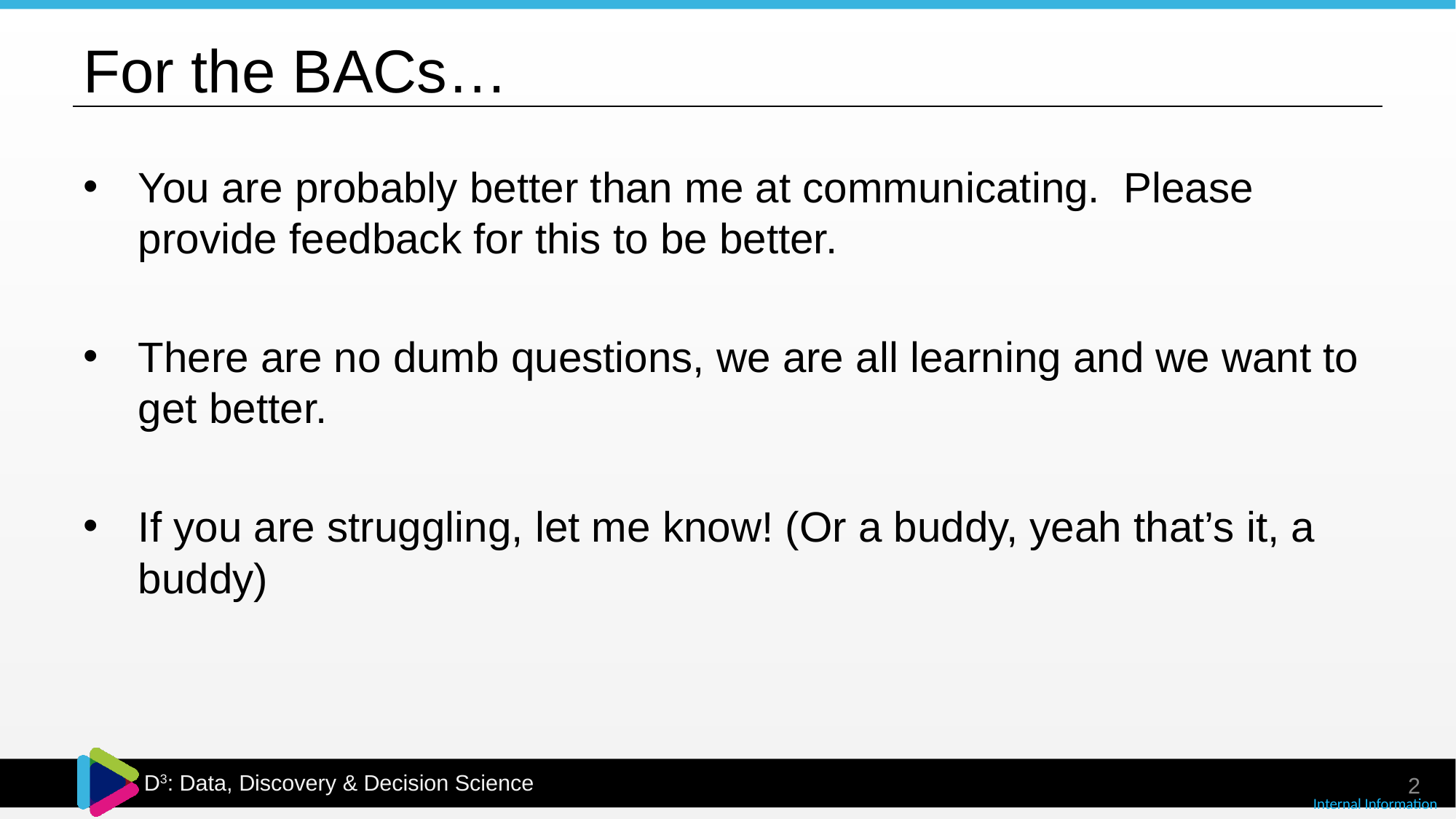

# For the BACs…
You are probably better than me at communicating.  Please provide feedback for this to be better.

There are no dumb questions, we are all learning and we want to get better.

If you are struggling, let me know! (Or a buddy, yeah that’s it, a buddy)
2